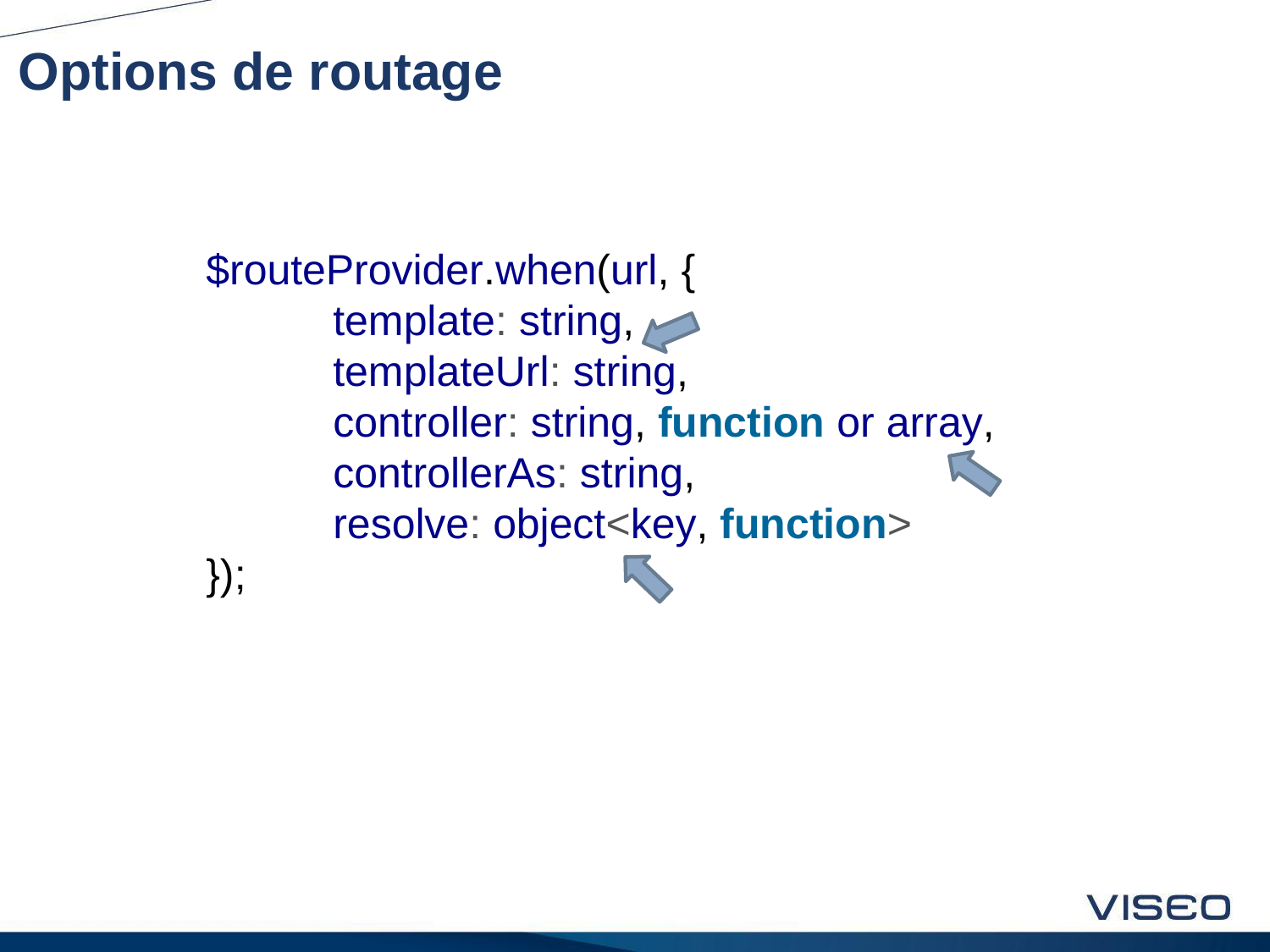

# Options de routage
$routeProvider.when(url, {
	template: string,
	templateUrl: string,
	controller: string, function or array,
	controllerAs: string,
	resolve: object<key, function>
});